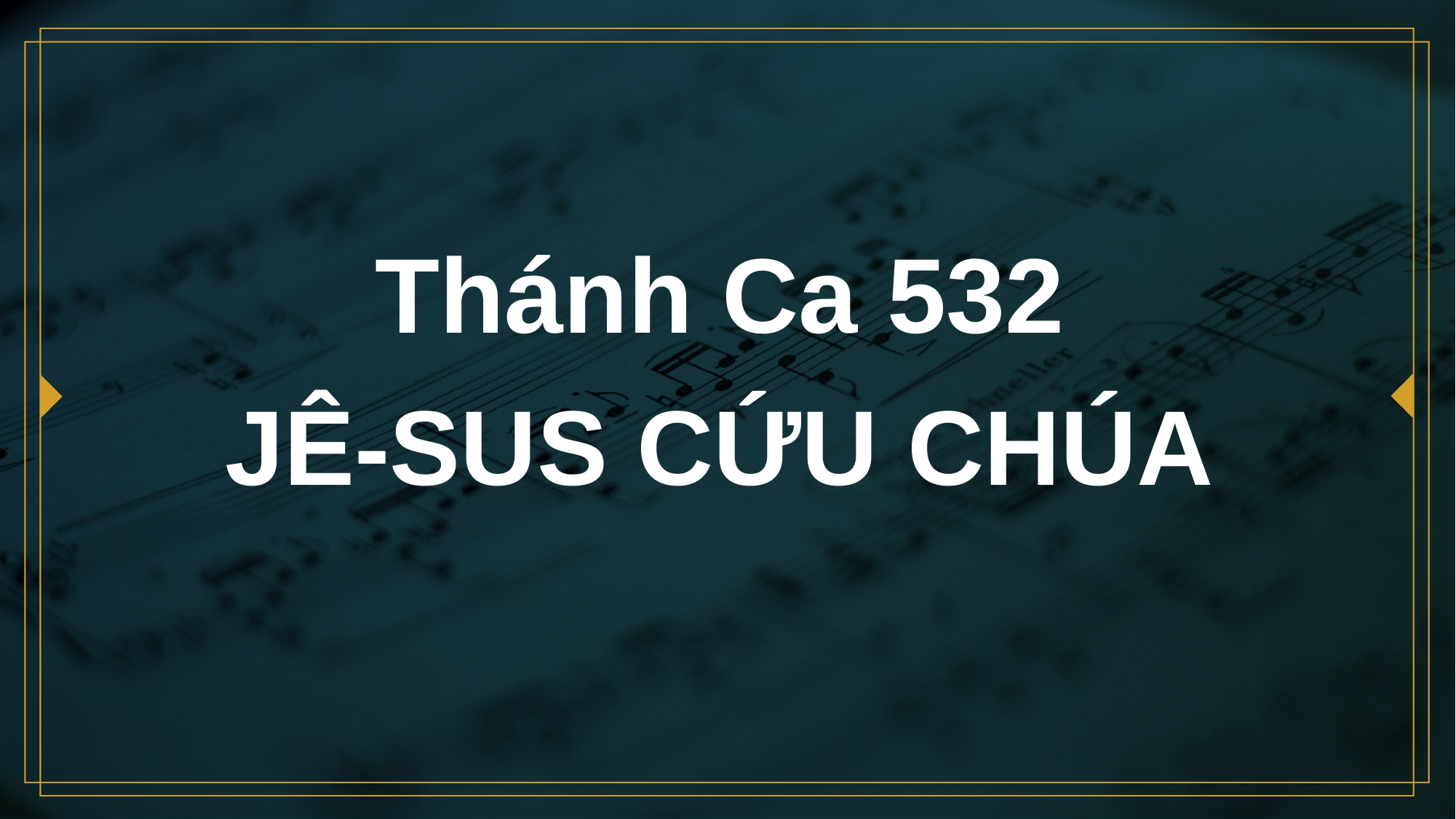

# Thánh Ca 532 JÊ-SUS CỨU CHÚA